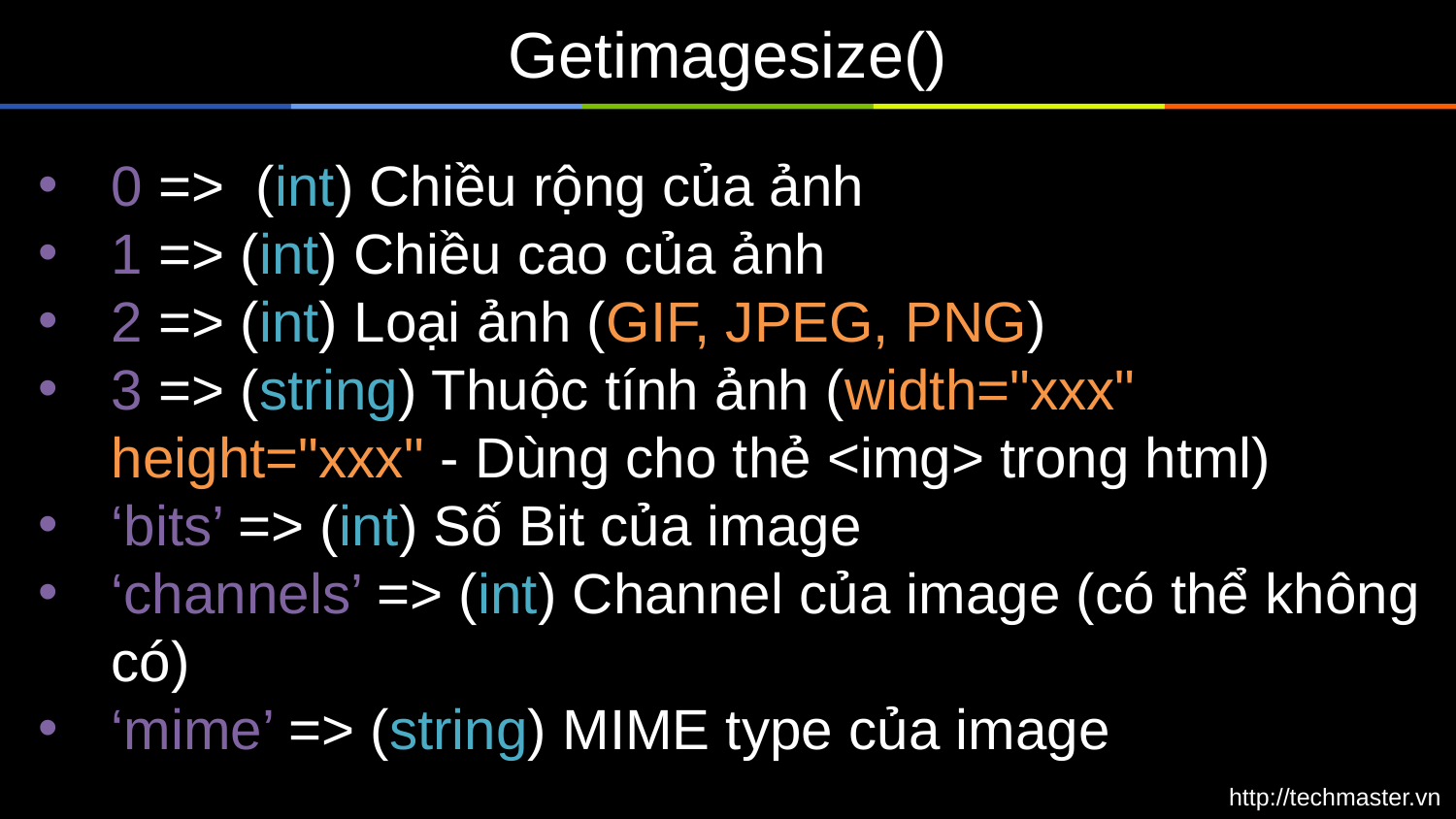

# Getimagesize()
0 =>  (int) Chiều rộng của ảnh
1 => (int) Chiều cao của ảnh
2 => (int) Loại ảnh (GIF, JPEG, PNG)
3 => (string) Thuộc tính ảnh (width="xxx" height="xxx" - Dùng cho thẻ <img> trong html)
‘bits’ => (int) Số Bit của image
‘channels’ => (int) Channel của image (có thể không có)
‘mime’ => (string) MIME type của image